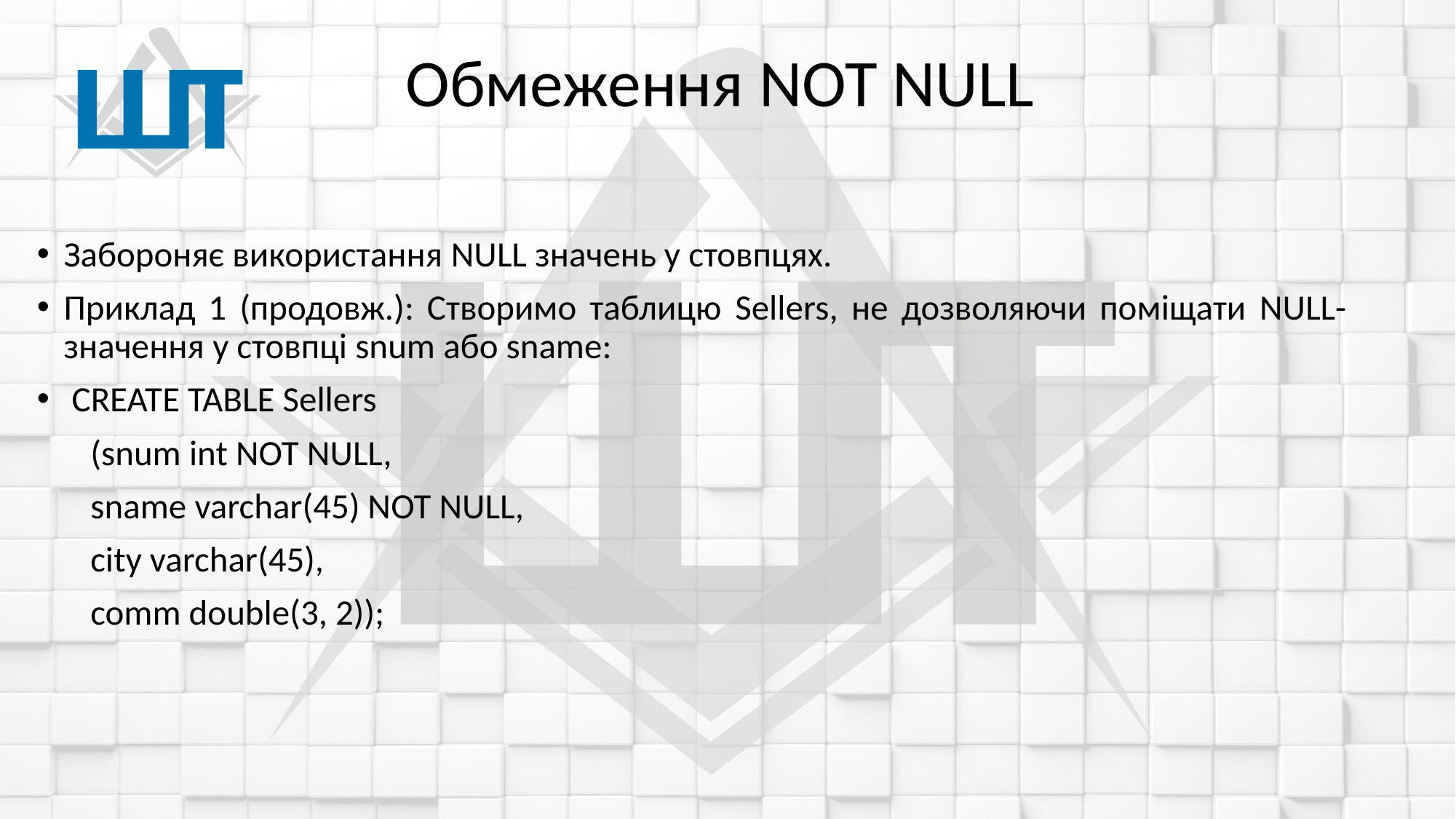

# Обмеження NOT NULL
Забороняє використання NULL значень у стовпцях.
Приклад 1 (продовж.): Створимо таблицю Sellers, не дозволяючи поміщати NULL-значення у стовпці snum або sname:
 CREATE TABLE Sellers
(snum int NOT NULL,
sname varchar(45) NOT NULL,
city varchar(45),
comm double(3, 2));